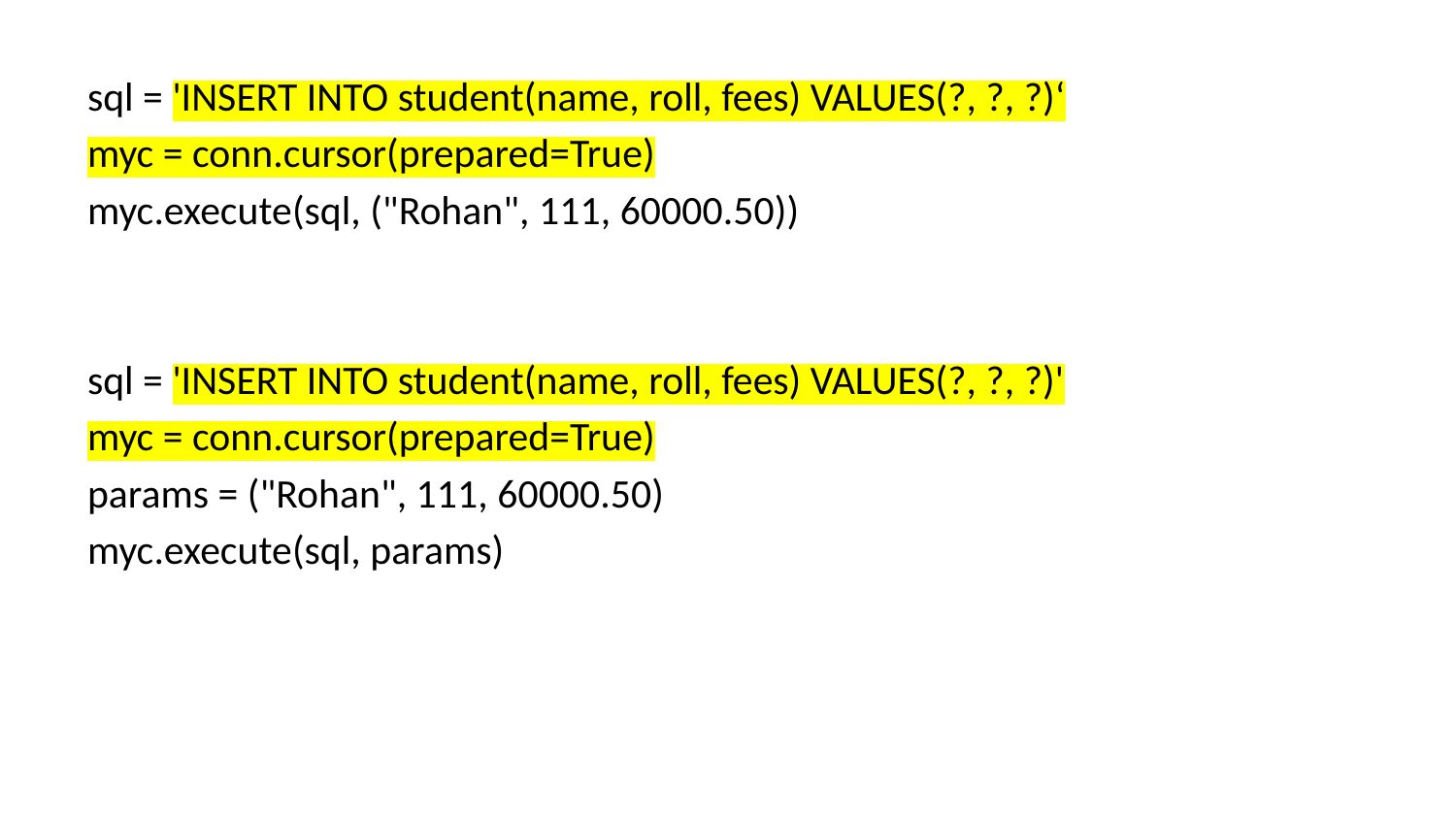

sql = 'INSERT INTO student(name, roll, fees) VALUES(?, ?, ?)‘
myc = conn.cursor(prepared=True)
myc.execute(sql, ("Rohan", 111, 60000.50))

sql = 'INSERT INTO student(name, roll, fees) VALUES(?, ?, ?)'
myc = conn.cursor(prepared=True)
params = ("Rohan", 111, 60000.50)
myc.execute(sql, params)